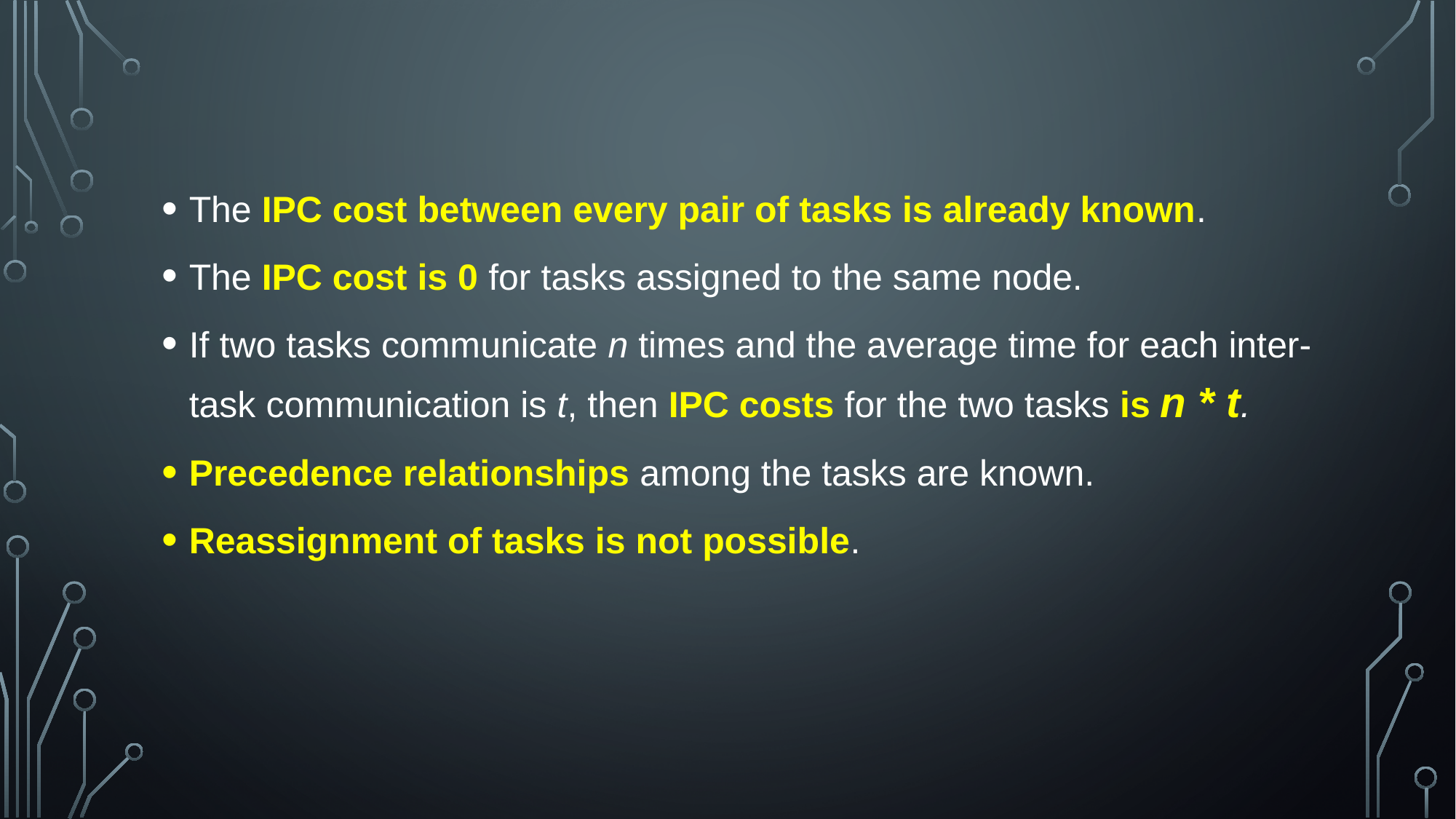

The IPC cost between every pair of tasks is already known.
The IPC cost is 0 for tasks assigned to the same node.
If two tasks communicate n times and the average time for each inter-task communication is t, then IPC costs for the two tasks is n * t.
Precedence relationships among the tasks are known.
Reassignment of tasks is not possible.